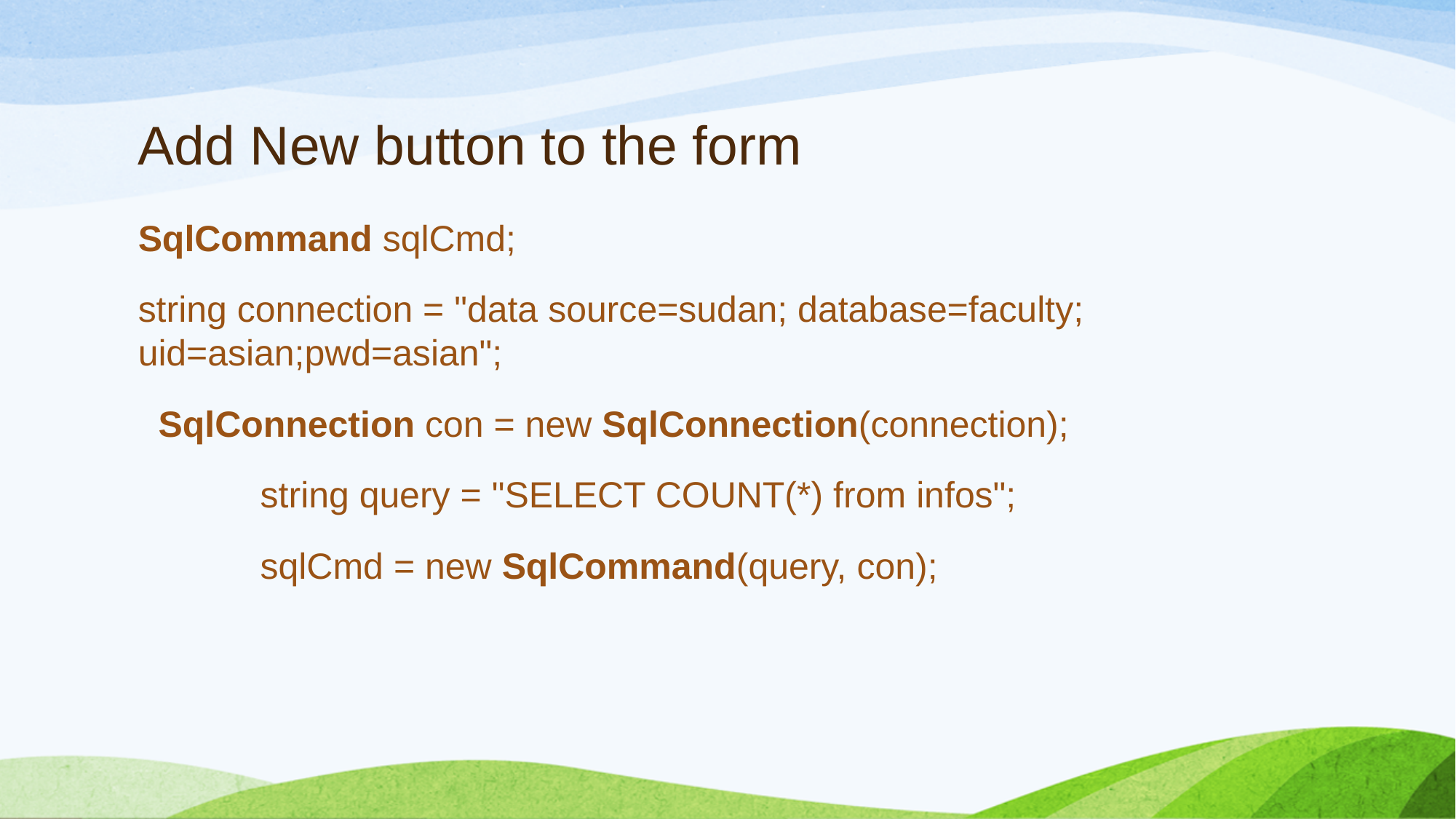

# Add New button to the form
SqlCommand sqlCmd;
string connection = "data source=sudan; database=faculty; uid=asian;pwd=asian";
  SqlConnection con = new SqlConnection(connection);
            string query = "SELECT COUNT(*) from infos";
            sqlCmd = new SqlCommand(query, con);